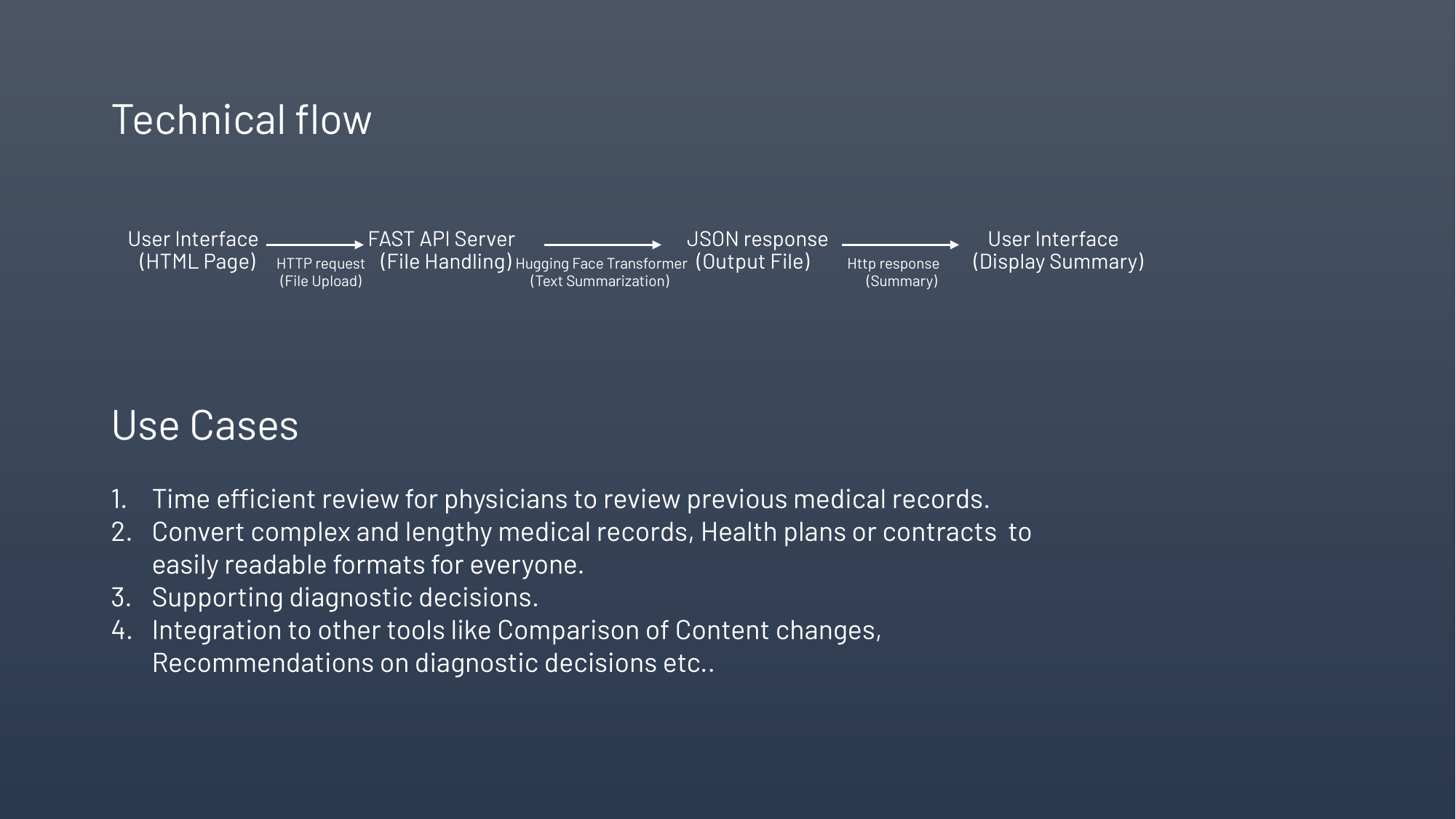

# Technical flow
    User Interface                          FAST API Server                                         JSON response                                      User Interface
       (HTML Page)     HTTP request     (File Handling) Hugging Face Transformer   (Output File)         Http response           (Display Summary)
                                                       (File Upload)                                                       (Text Summarization)                                                                (Summary)
Use Cases

Time efficient review for physicians to review previous medical records.
Convert complex and lengthy medical records, Health plans or contracts  to easily readable formats for everyone.
Supporting diagnostic decisions.
Integration to other tools like Comparison of Content changes, Recommendations on diagnostic decisions etc..